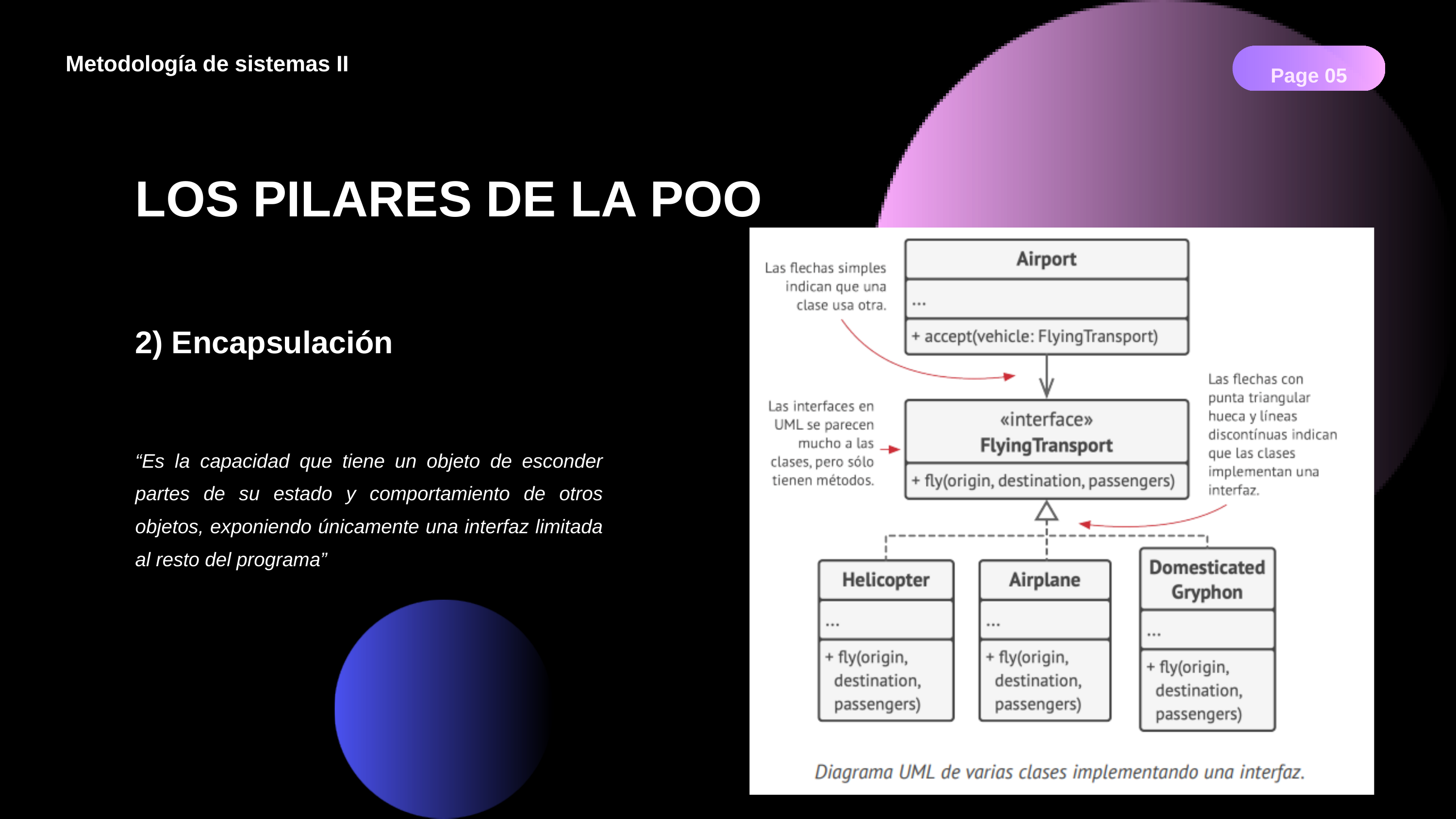

Metodología de sistemas II
Page 05
LOS PILARES DE LA POO

2) Encapsulación
“Es la capacidad que tiene un objeto de esconder partes de su estado y comportamiento de otros objetos, exponiendo únicamente una interfaz limitada al resto del programa”